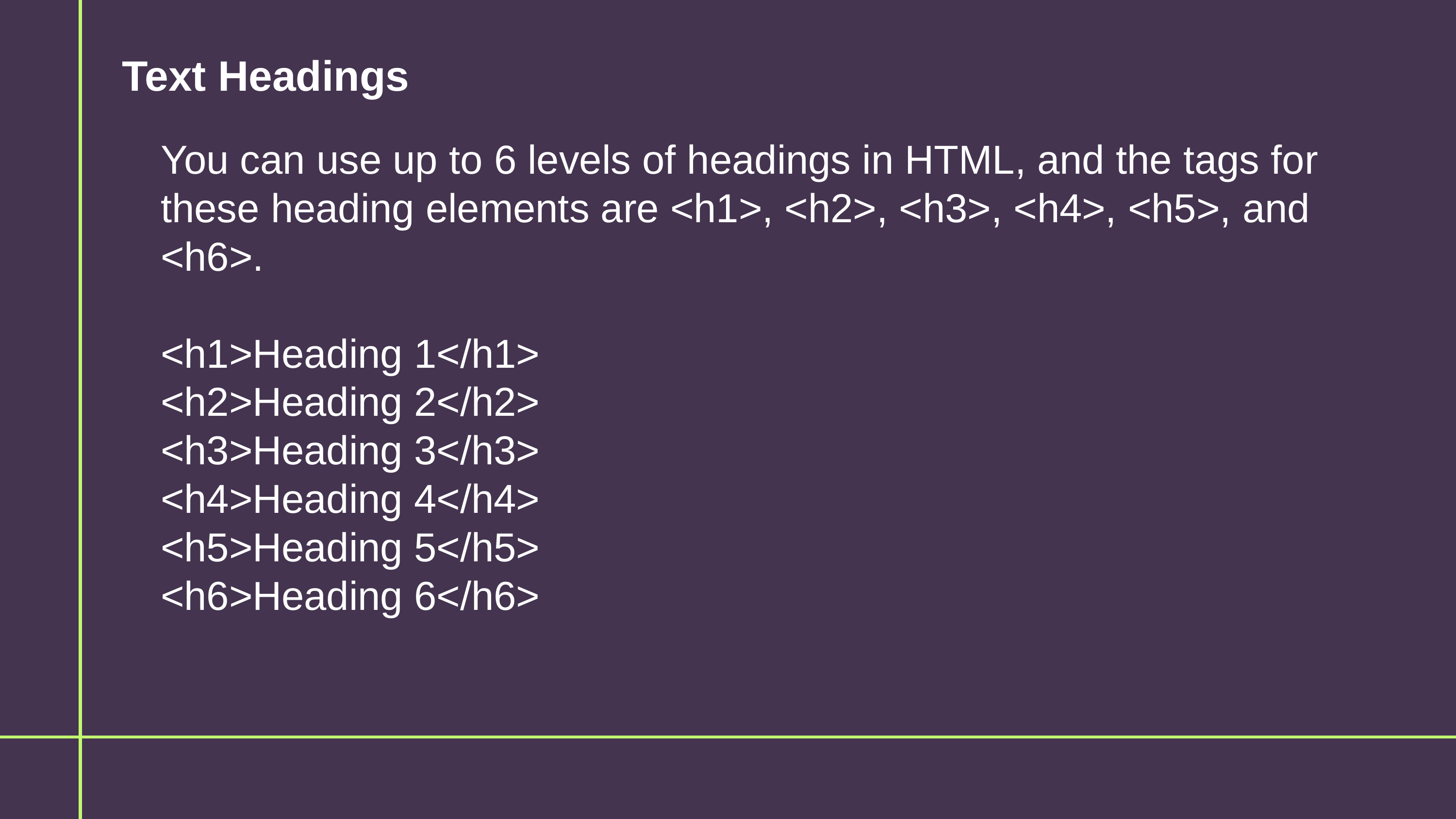

Text Headings
You can use up to 6 levels of headings in HTML, and the tags for these heading elements are <h1>, <h2>, <h3>, <h4>, <h5>, and <h6>.

<h1>Heading 1</h1>
<h2>Heading 2</h2>
<h3>Heading 3</h3>
<h4>Heading 4</h4>
<h5>Heading 5</h5>
<h6>Heading 6</h6>